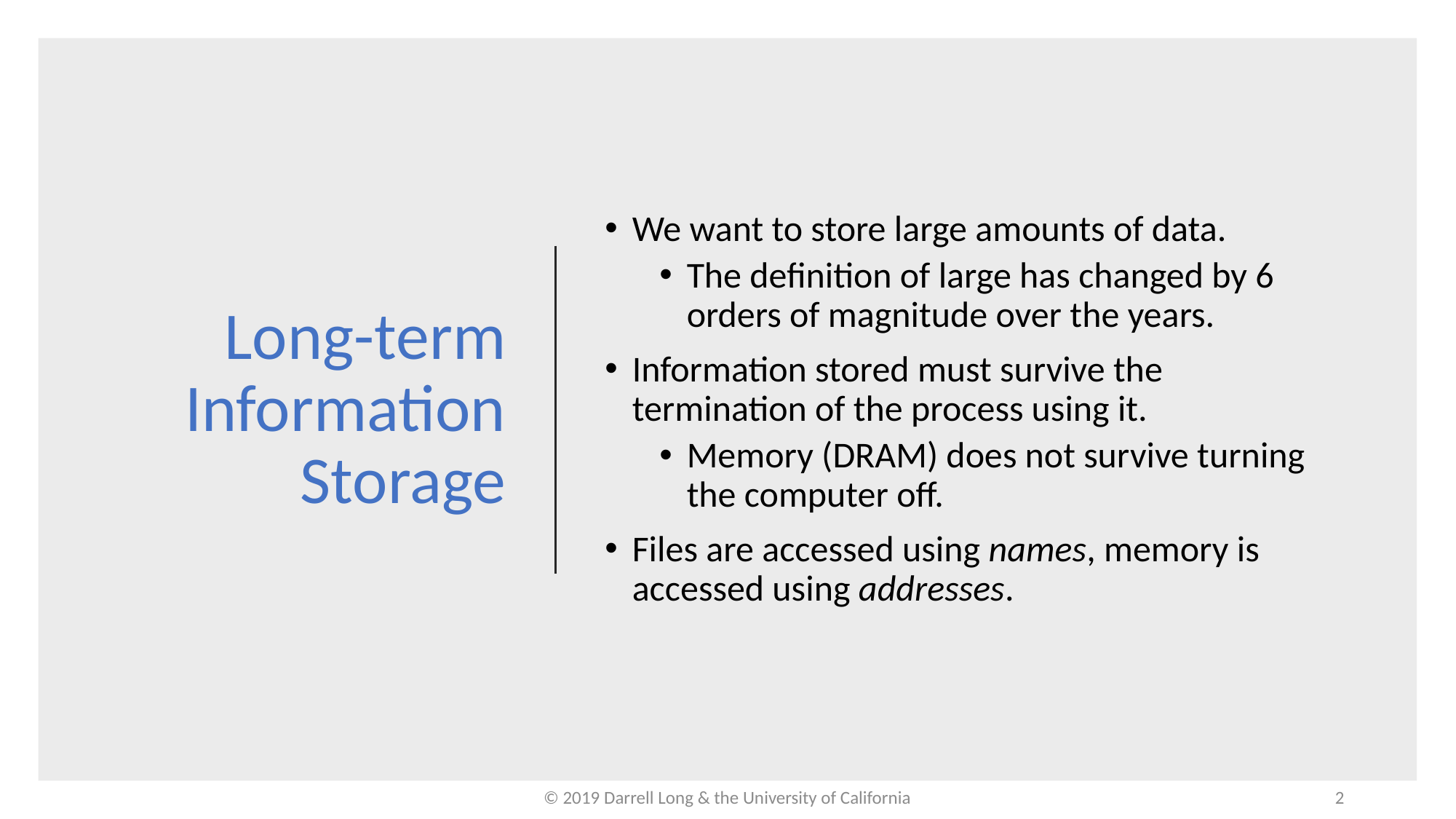

# Long-term Information Storage
We want to store large amounts of data.
The definition of large has changed by 6 orders of magnitude over the years.
Information stored must survive the termination of the process using it.
Memory (DRAM) does not survive turning the computer off.
Files are accessed using names, memory is accessed using addresses.
© 2019 Darrell Long & the University of California
2